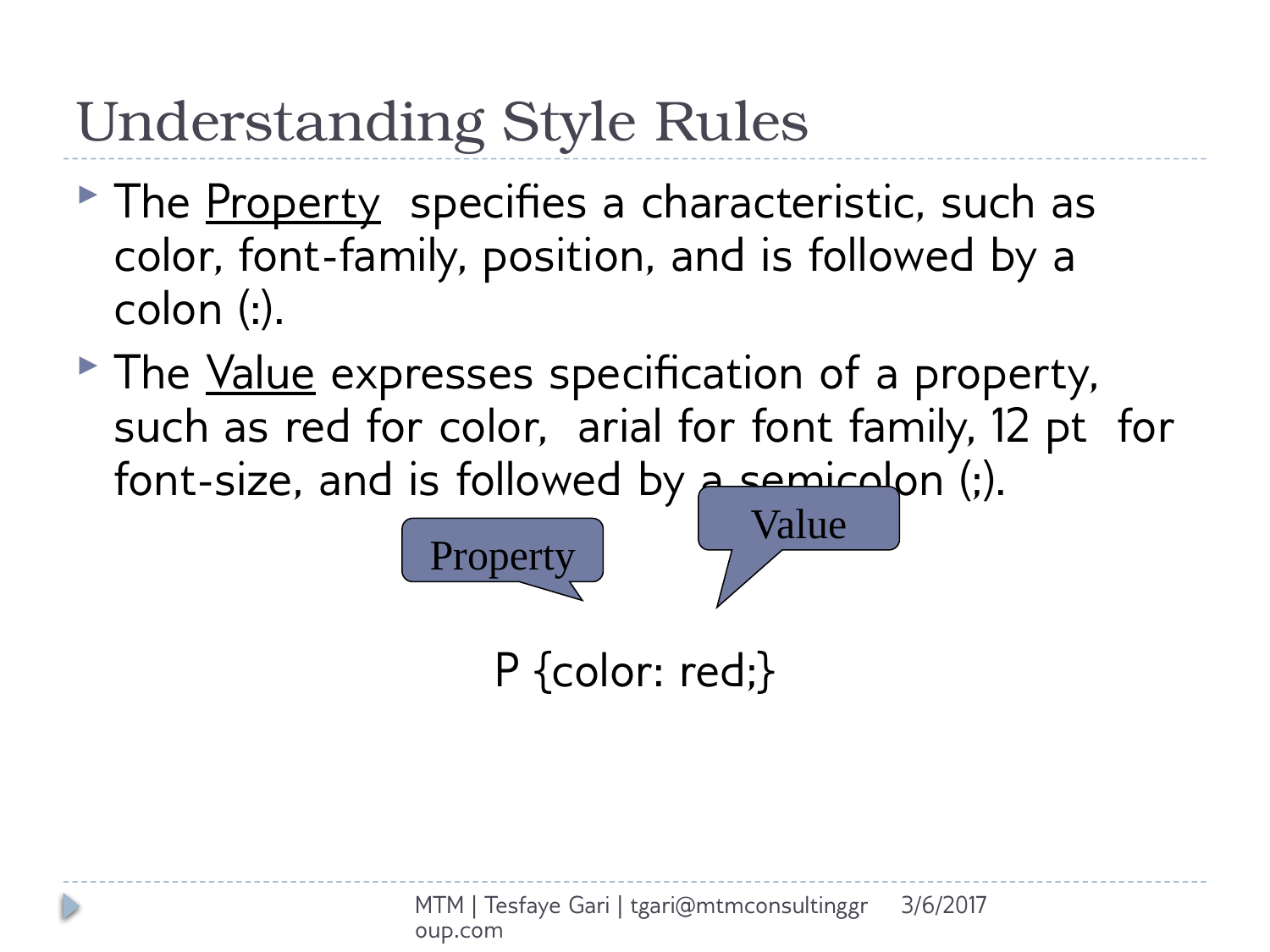

Understanding Style Rules
The Property  specifies a characteristic, such as color, font-family, position, and is followed by a colon (:).
The Value expresses specification of a property, such as red for color,  arial for font family, 12 pt  for font-size, and is followed by a semicolon (;).

P {color: red;}
Value
Property
MTM | Tesfaye Gari | tgari@mtmconsultinggroup.com
3/6/2017